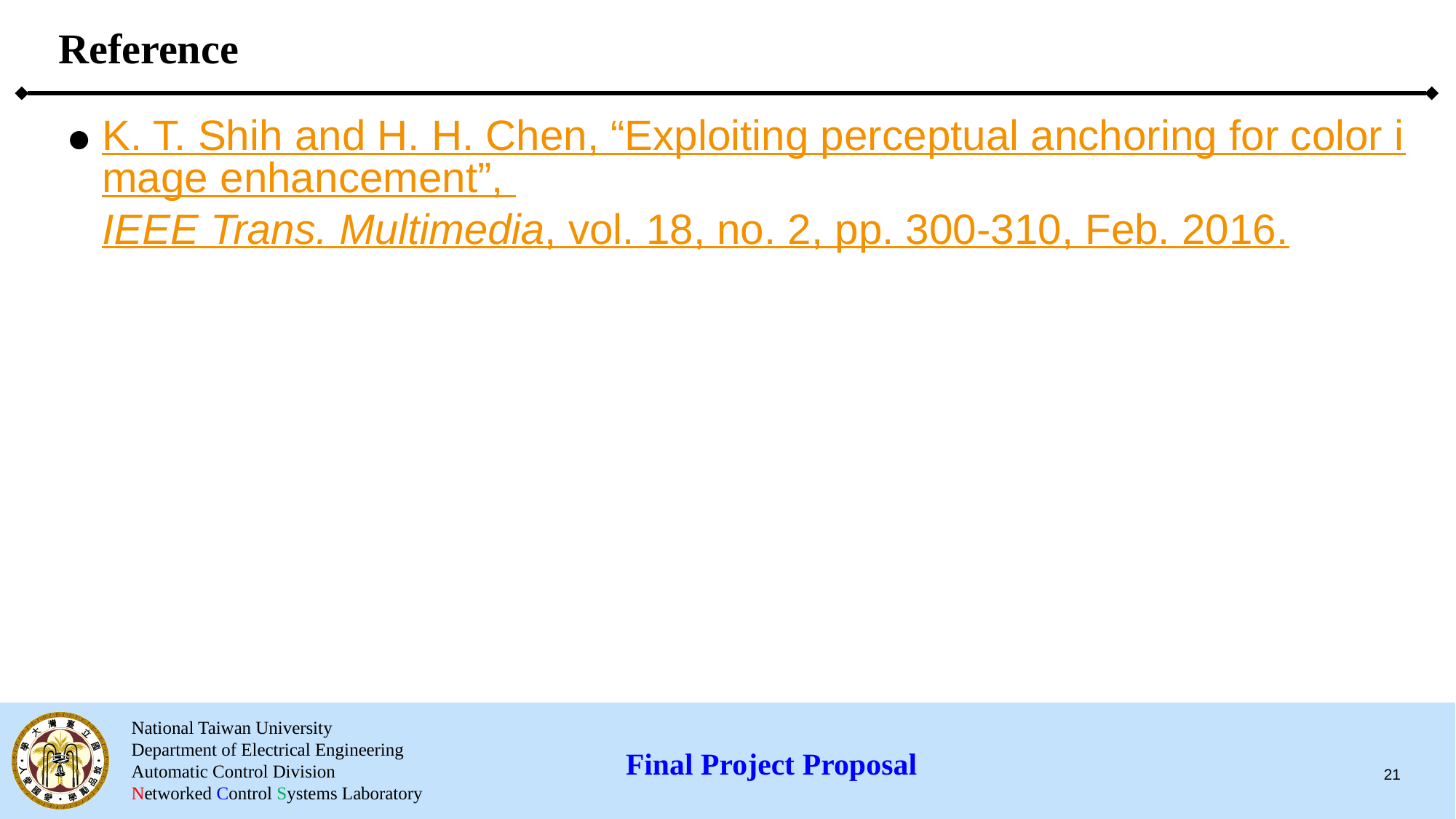

# Reference

K. T. Shih and H. H. Chen, “Exploiting perceptual anchoring for color image enhancement”, IEEE Trans. Multimedia, vol. 18, no. 2, pp. 300-310, Feb. 2016.
21